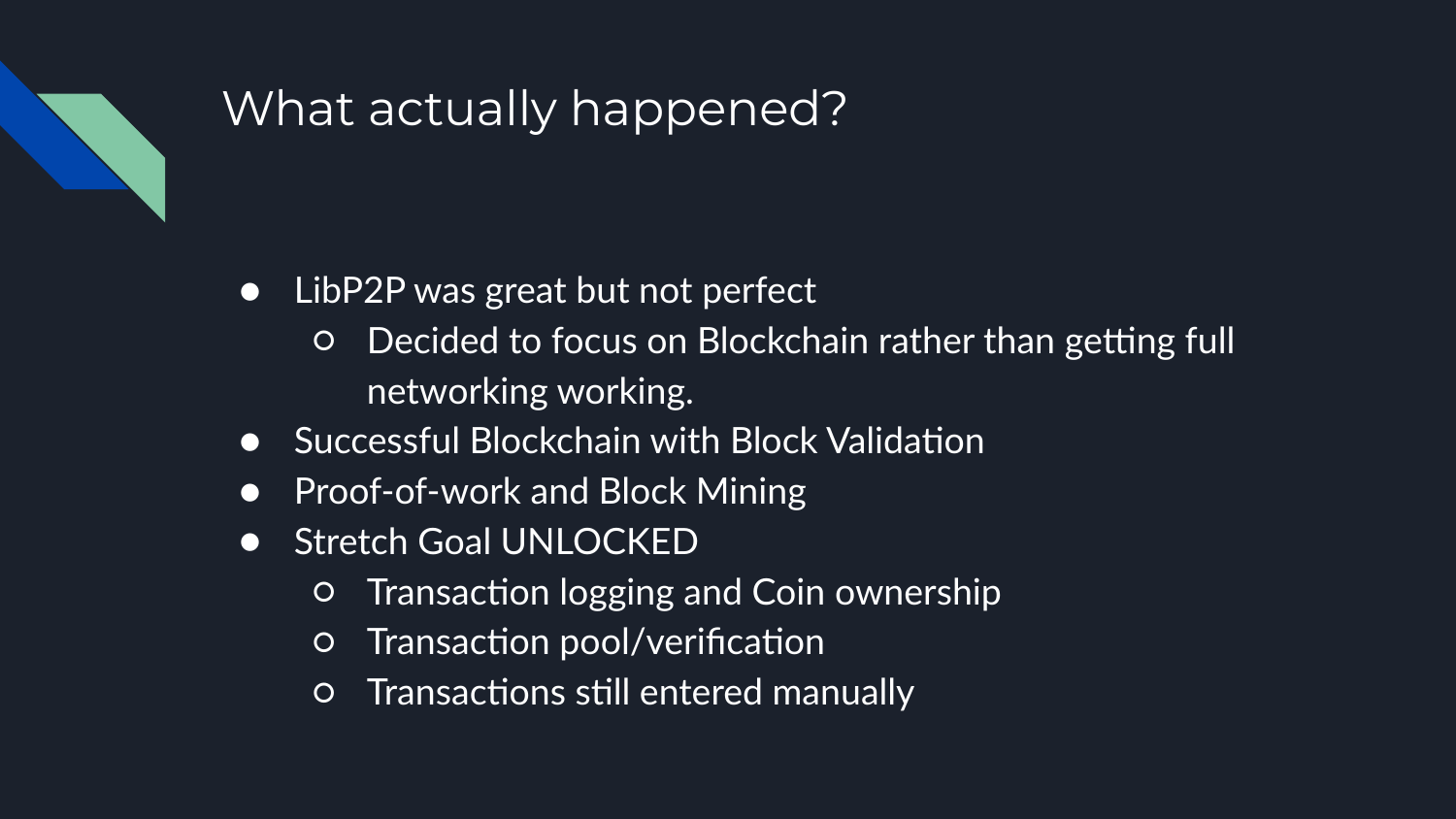

# What actually happened?
LibP2P was great but not perfect
Decided to focus on Blockchain rather than getting full networking working.
Successful Blockchain with Block Validation
Proof-of-work and Block Mining
Stretch Goal UNLOCKED
Transaction logging and Coin ownership
Transaction pool/verification
Transactions still entered manually